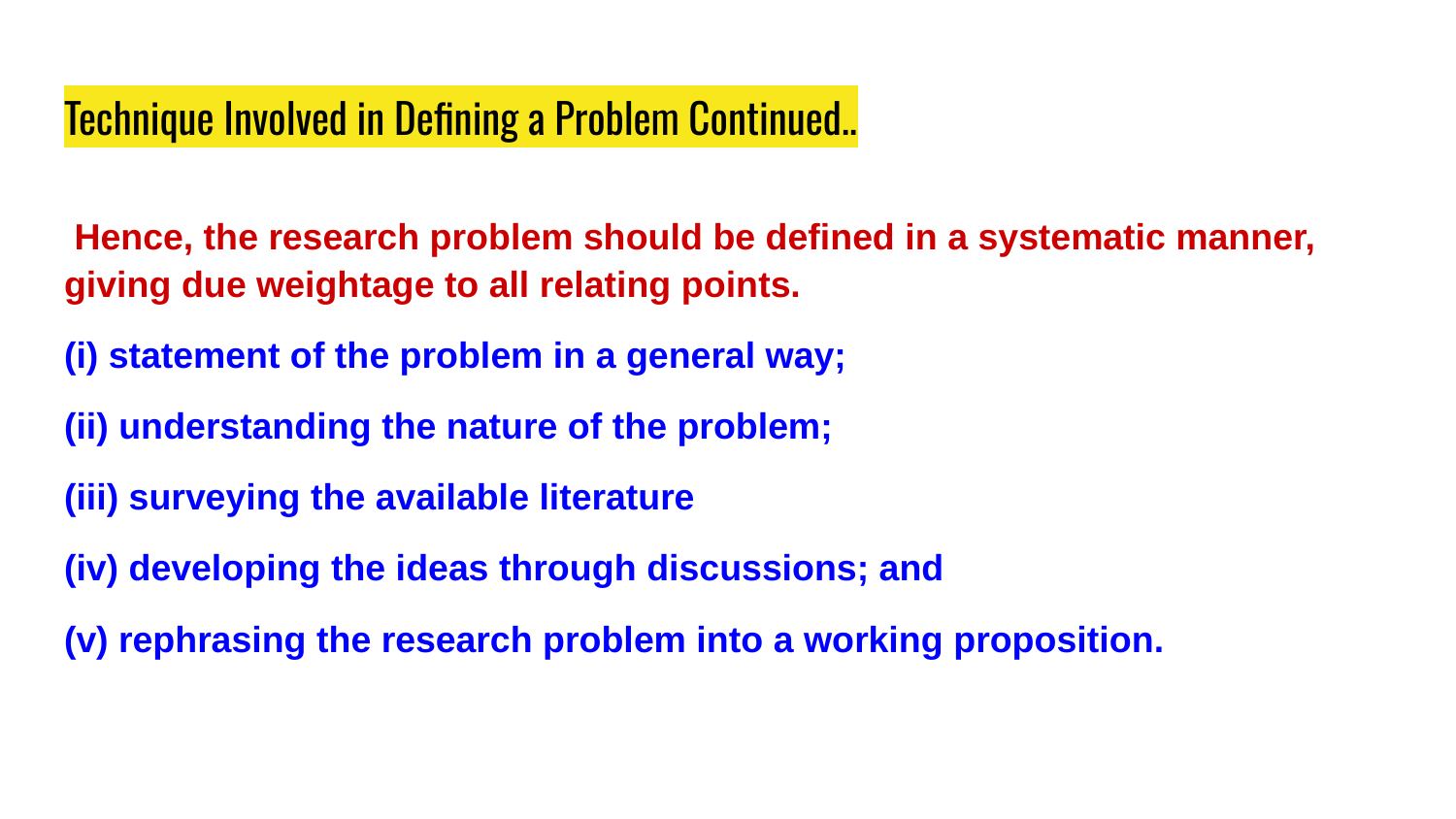

# Technique Involved in Defining a Problem Continued..
 Hence, the research problem should be defined in a systematic manner, giving due weightage to all relating points.
(i) statement of the problem in a general way;
(ii) understanding the nature of the problem;
(iii) surveying the available literature
(iv) developing the ideas through discussions; and
(v) rephrasing the research problem into a working proposition.